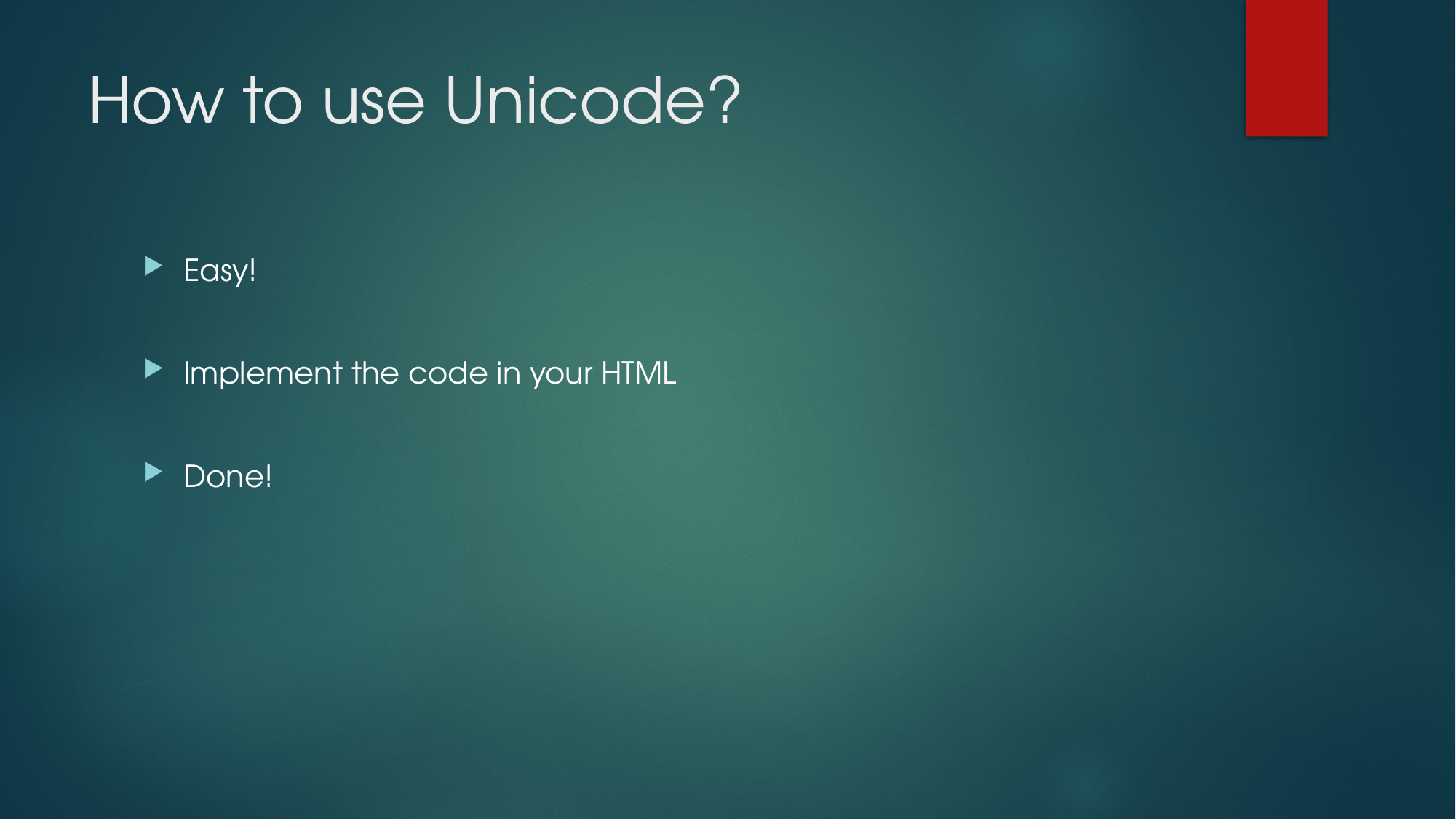

# How to use Unicode?
Easy!

Implement the code in your HTML

Done!